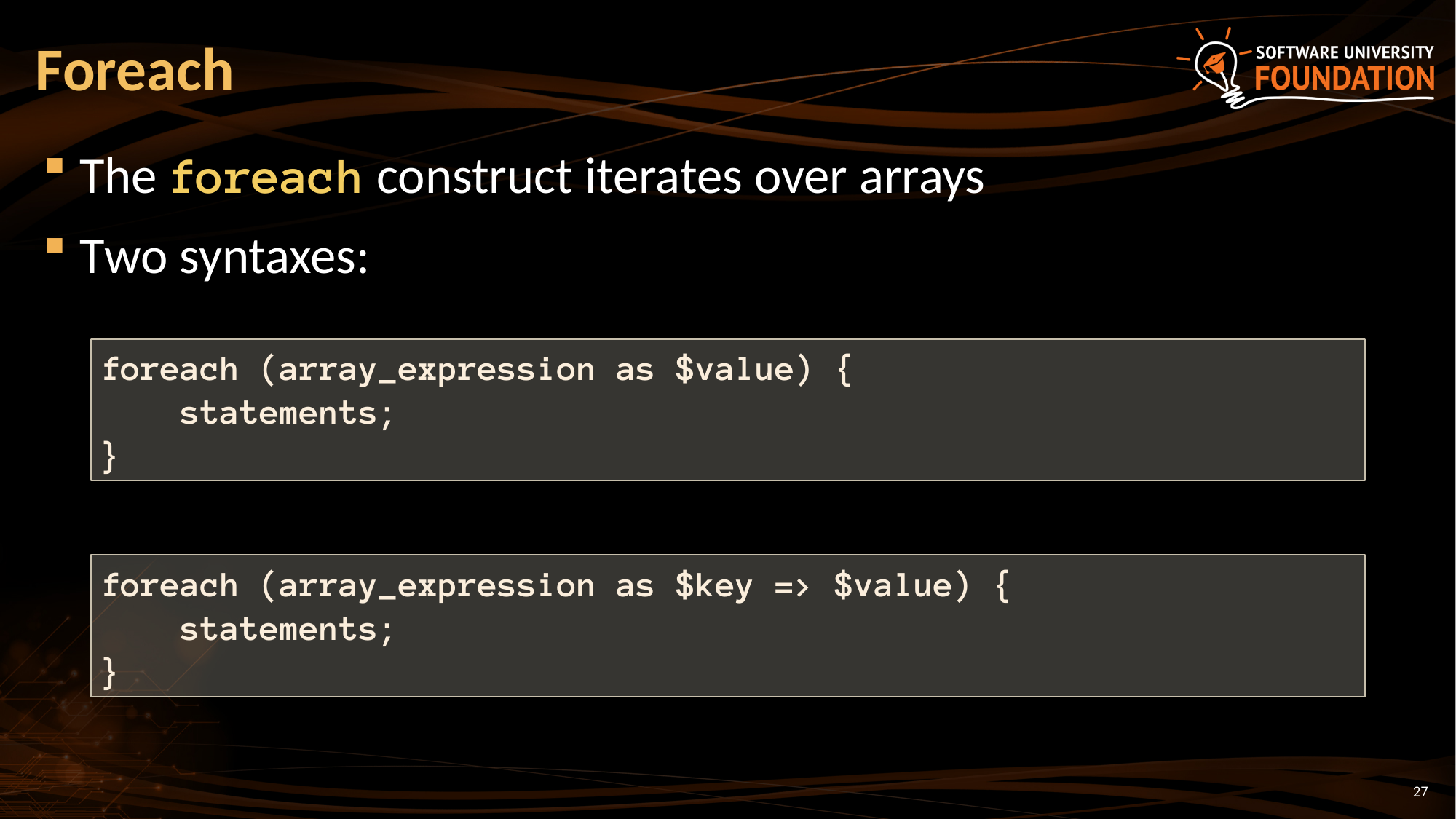

# Foreach
The foreach construct iterates over arrays
Тwo syntaxes:

foreach (array_expression as $value) {
    statements;
}
foreach (array_expression as $key => $value) {
    statements;
}
27